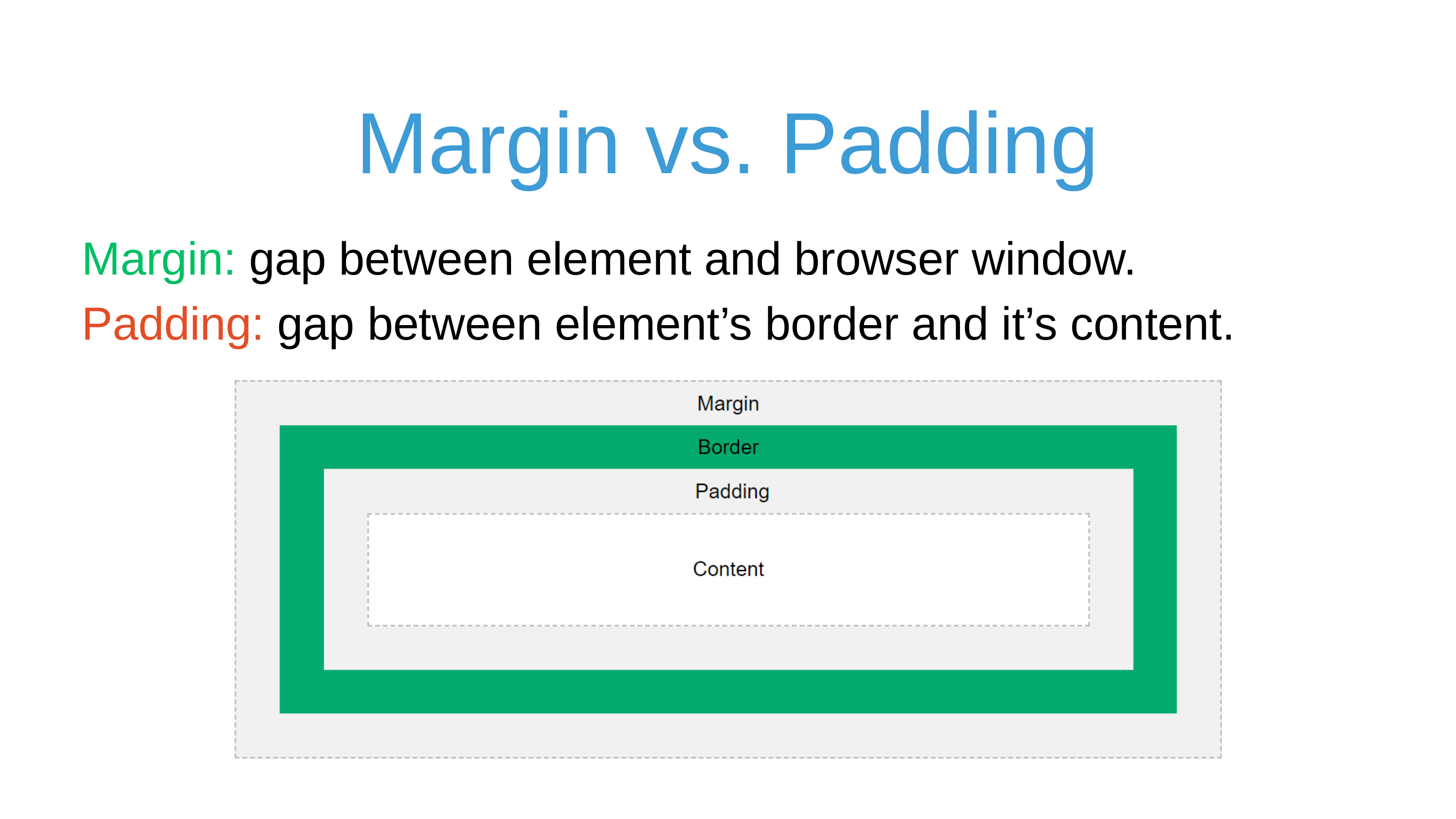

Margin vs. Padding
Margin: gap between element and browser window.
Padding: gap between element’s border and it’s content.